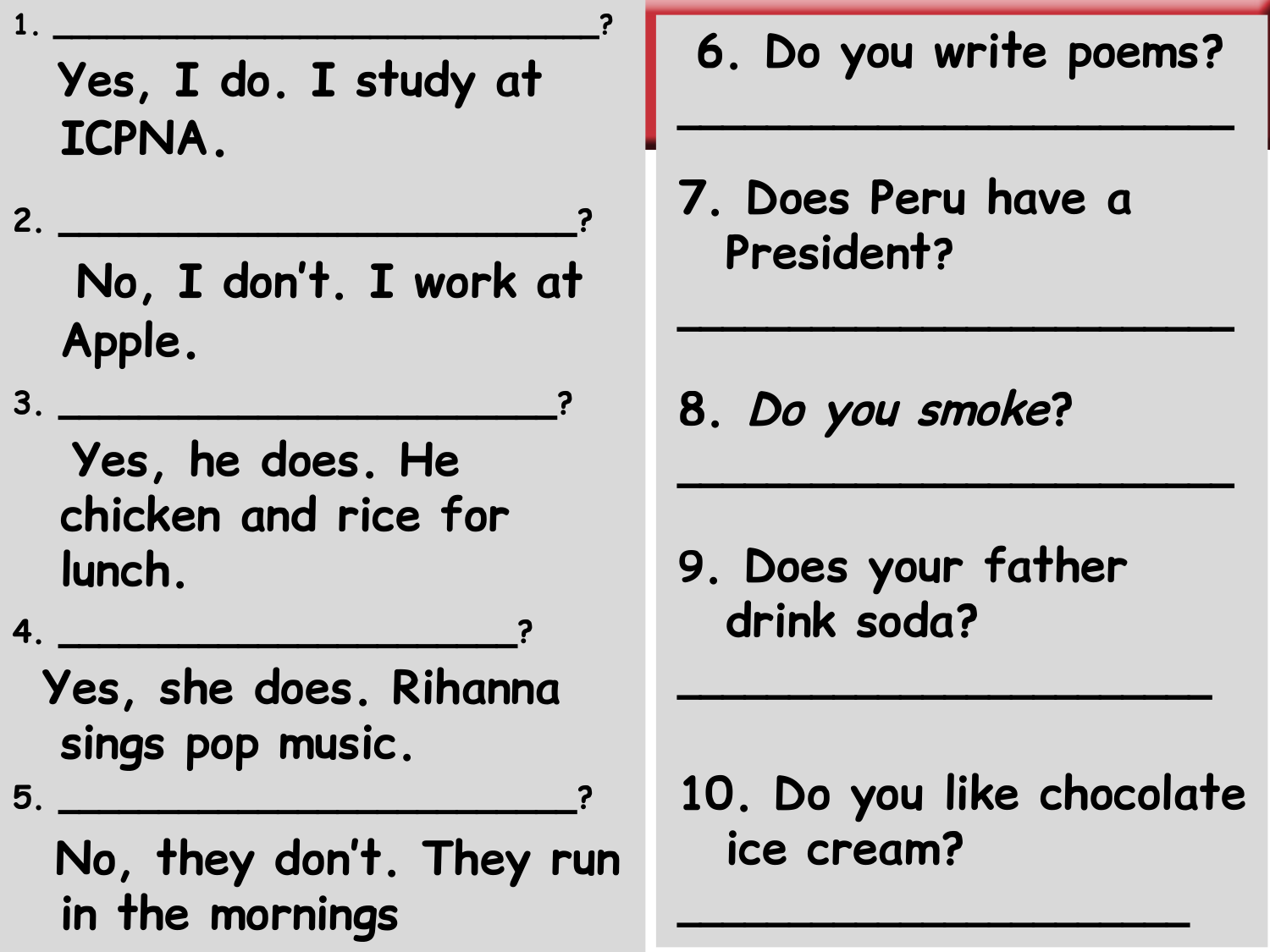

1. _______________________________?
   Yes, I do. I study at ICPNA.

2. __________________________?
   No, I don’t. I work at Apple.

3. _________________________?
   Yes, he does. He chicken and rice for lunch.

4. _______________________?
  Yes, she does. Rihanna sings pop music.

5. __________________________?
  No, they don’t. They run in the mornings
 6. Do you write poems?
_________________________

7. Does Peru have a President?
_________________________

8. Do you smoke?
_________________________

9. Does your father drink soda?
________________________

10. Do you like chocolate ice cream?
_______________________